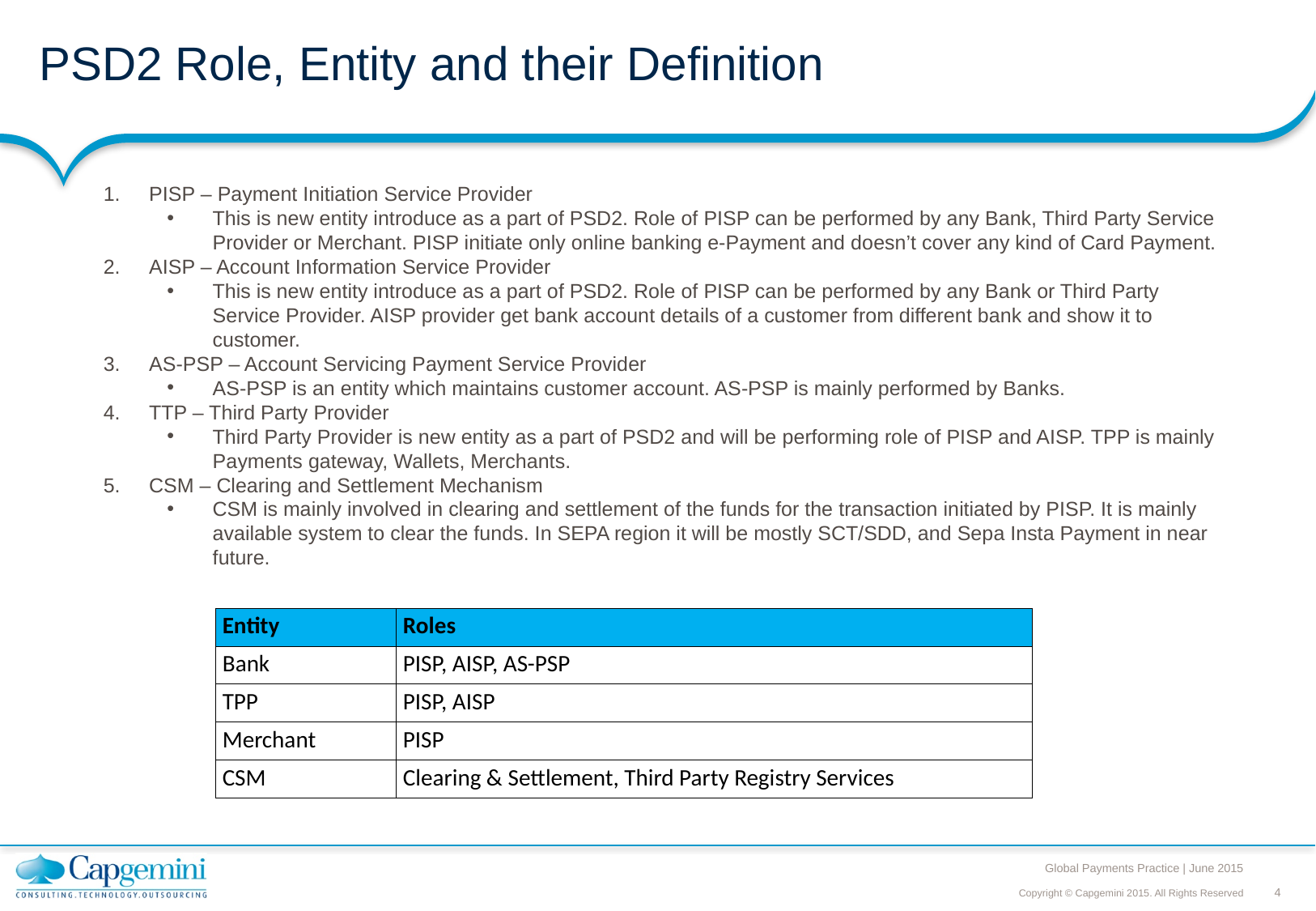

# PSD2 Role, Entity and their Definition
PISP – Payment Initiation Service Provider
This is new entity introduce as a part of PSD2. Role of PISP can be performed by any Bank, Third Party Service Provider or Merchant. PISP initiate only online banking e-Payment and doesn’t cover any kind of Card Payment.
AISP – Account Information Service Provider
This is new entity introduce as a part of PSD2. Role of PISP can be performed by any Bank or Third Party Service Provider. AISP provider get bank account details of a customer from different bank and show it to customer.
AS-PSP – Account Servicing Payment Service Provider
AS-PSP is an entity which maintains customer account. AS-PSP is mainly performed by Banks.
TTP – Third Party Provider
Third Party Provider is new entity as a part of PSD2 and will be performing role of PISP and AISP. TPP is mainly Payments gateway, Wallets, Merchants.
CSM – Clearing and Settlement Mechanism
CSM is mainly involved in clearing and settlement of the funds for the transaction initiated by PISP. It is mainly available system to clear the funds. In SEPA region it will be mostly SCT/SDD, and Sepa Insta Payment in near future.

| Entity | Roles |
| --- | --- |
| Bank | PISP, AISP, AS-PSP |
| TPP | PISP, AISP |
| Merchant | PISP |
| CSM | Clearing & Settlement, Third Party Registry Services |